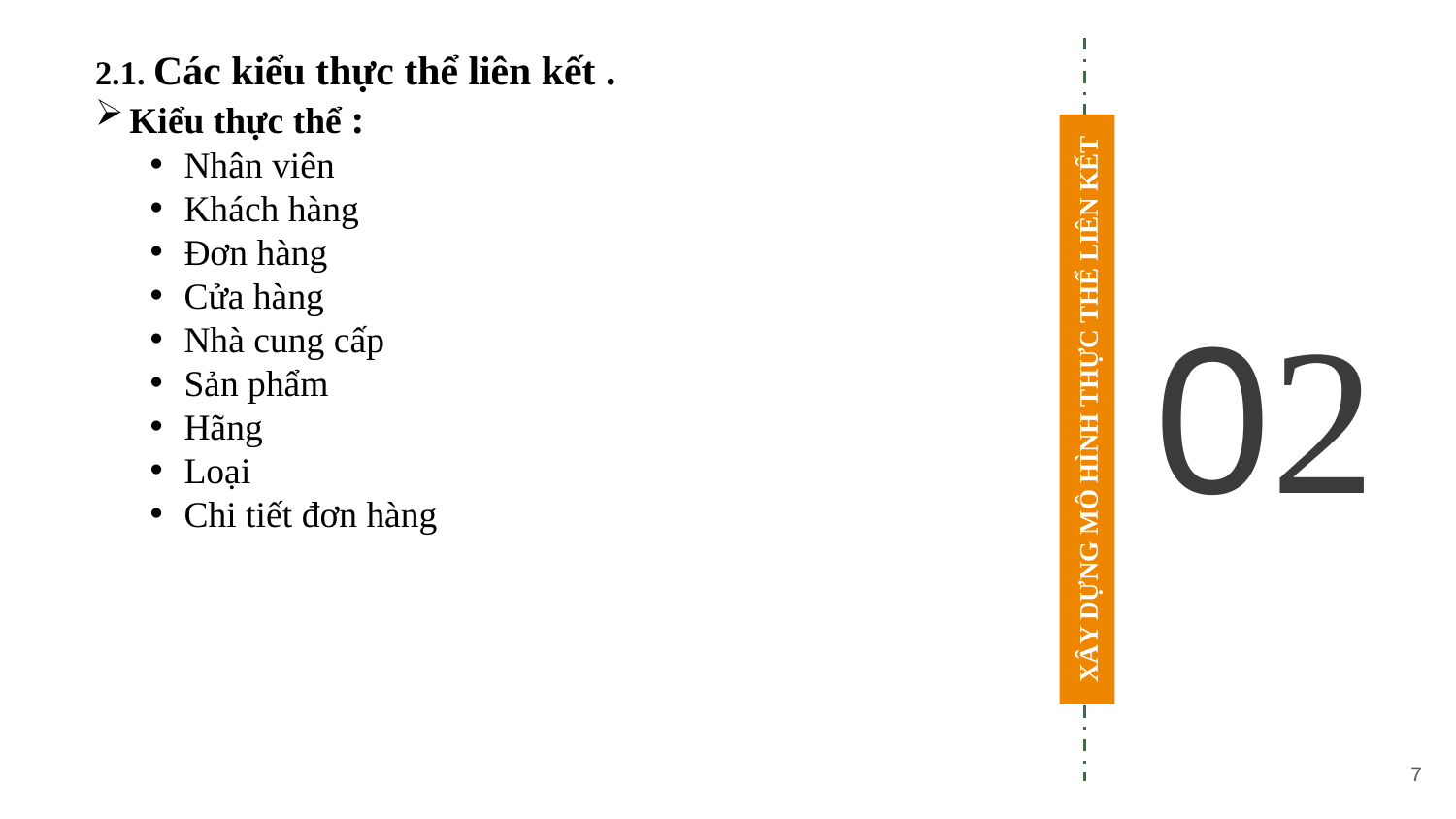

2.1. Các kiểu thực thể liên kết .
Kiểu thực thể :
Nhân viên
Khách hàng
Đơn hàng
Cửa hàng
Nhà cung cấp
Sản phẩm
Hãng
Loại
Chi tiết đơn hàng
XÂY DỰNG MÔ HÌNH THỰC THỂ LIÊN KẾT
02
7